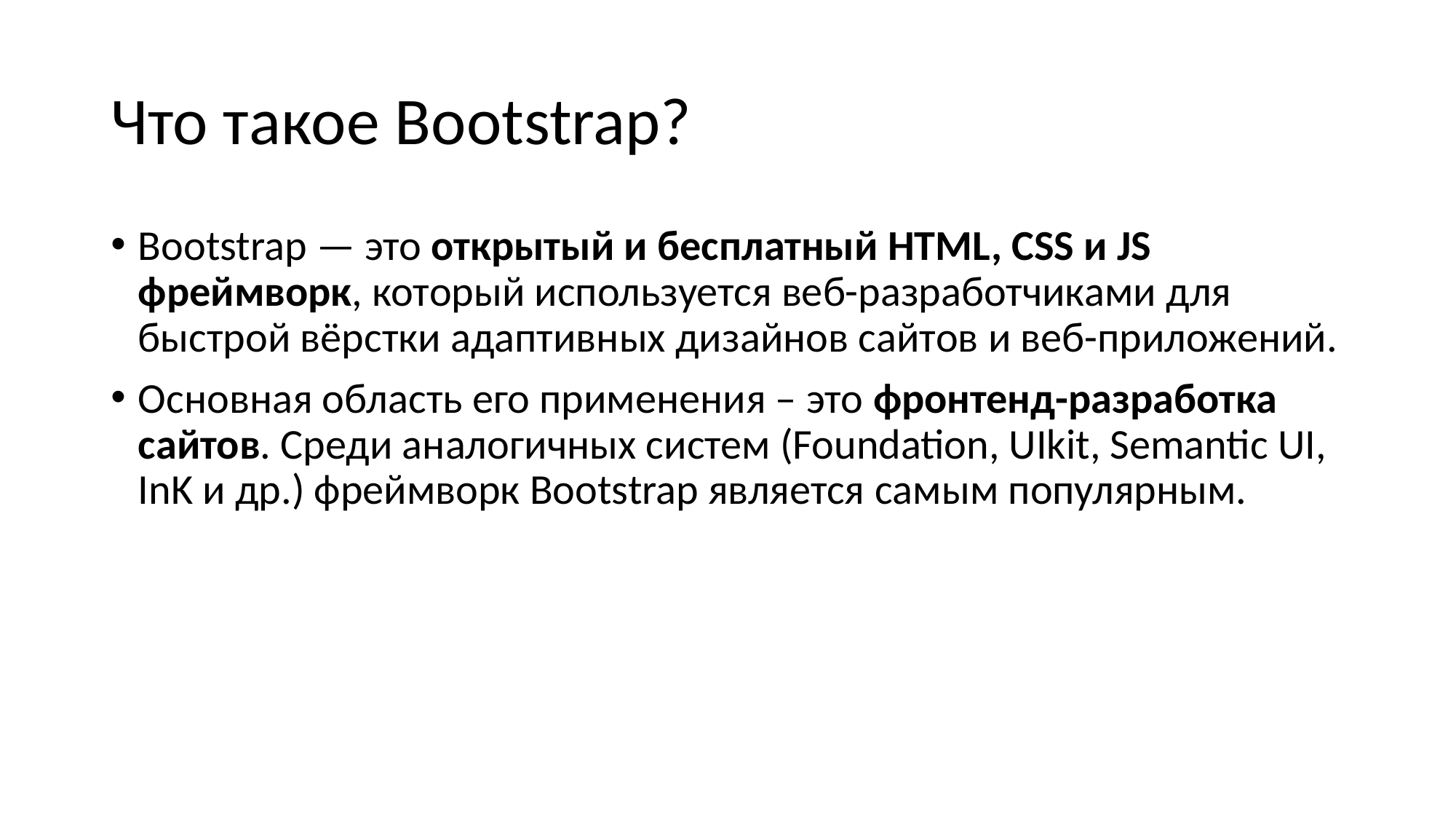

# Что такое Bootstrap?
Bootstrap — это открытый и бесплатный HTML, CSS и JS фреймворк, который используется веб-разработчиками для быстрой вёрстки адаптивных дизайнов сайтов и веб-приложений.
Основная область его применения – это фронтенд-разработка сайтов. Среди аналогичных систем (Foundation, UIkit, Semantic UI, InK и др.) фреймворк Bootstrap является самым популярным.